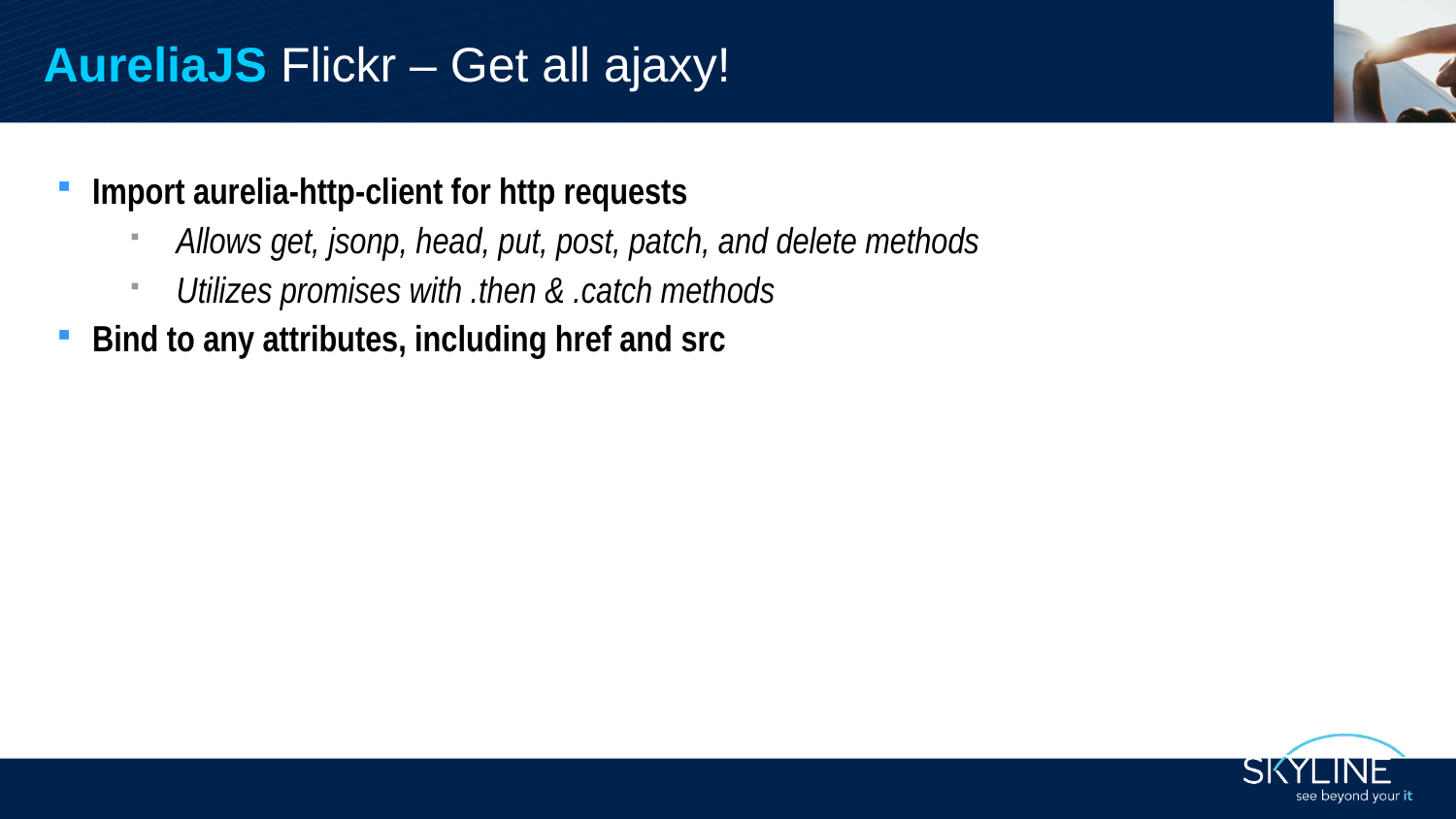

AureliaJS Flickr – Get all ajaxy!
Import aurelia-http-client for http requests
Allows get, jsonp, head, put, post, patch, and delete methods
Utilizes promises with .then & .catch methods
Bind to any attributes, including href and src